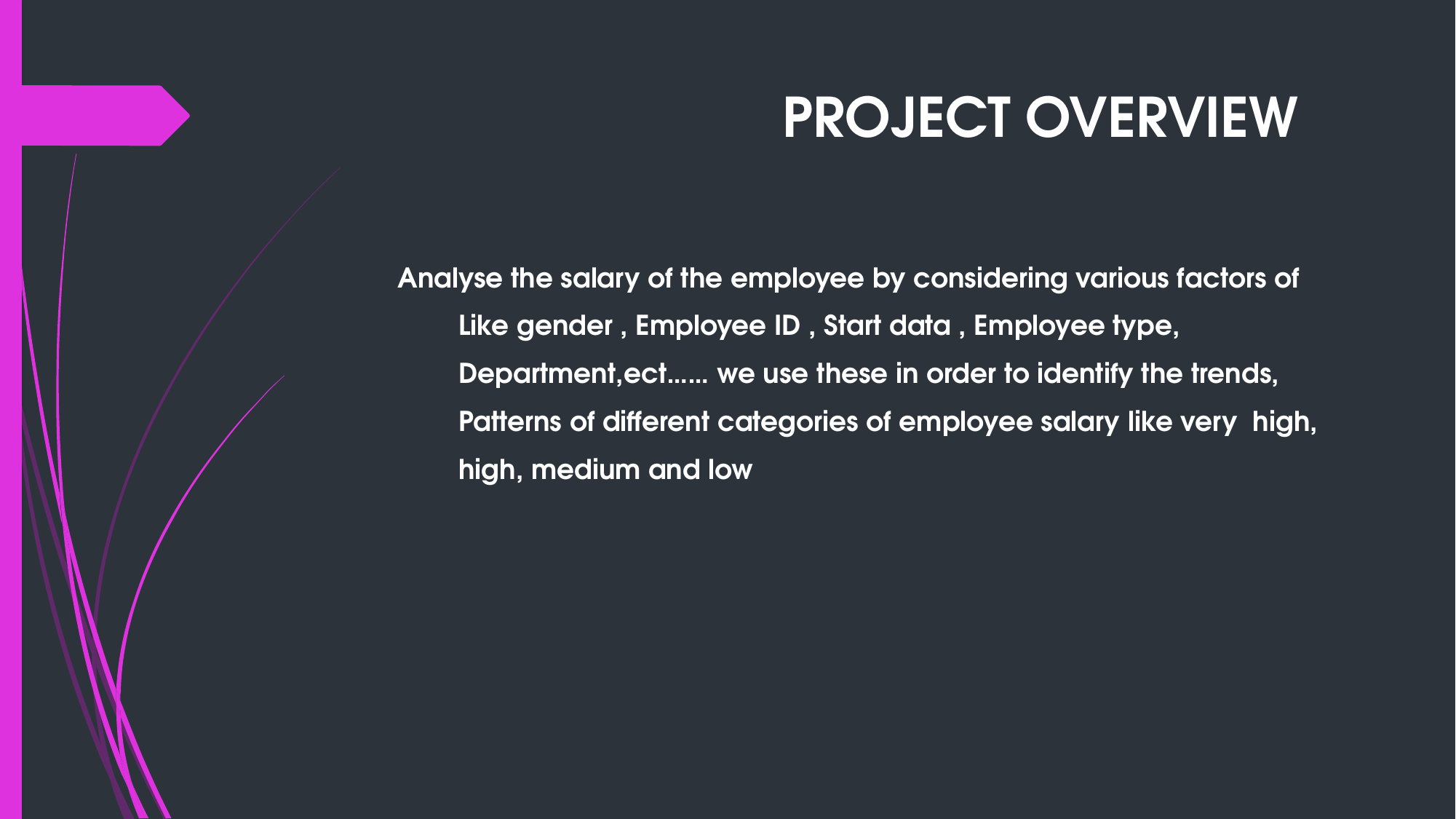

# PROJECT OVERVIEW
Analyse the salary of the employee by considering various factors of
        Like gender , Employee ID , Start data , Employee type,
        Department,ect…… we use these in order to identify the trends,
        Patterns of different categories of employee salary like very  high,
        high, medium and low